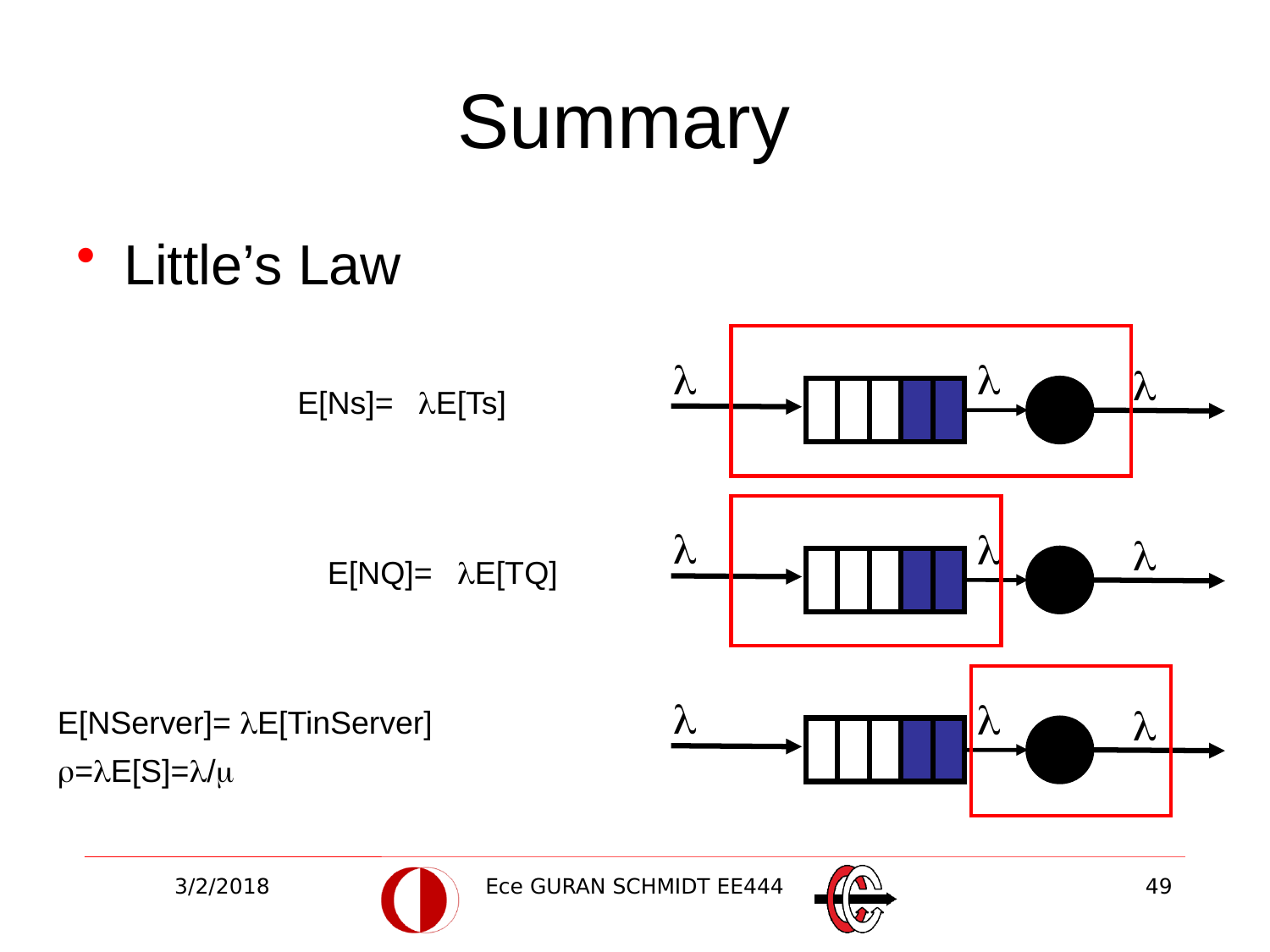

# Summary
Little’s Law

λ
λ
λ
E[Ns]=  λE[Ts]

λ
λ
λ
E[NQ]=  λE[TQ]

λ
λ
λ
E[NServer]= λE[TinServer]
ρ=λE[S]=λ/μ

3/2/2018
Ece GURAN SCHMIDT EE444
49